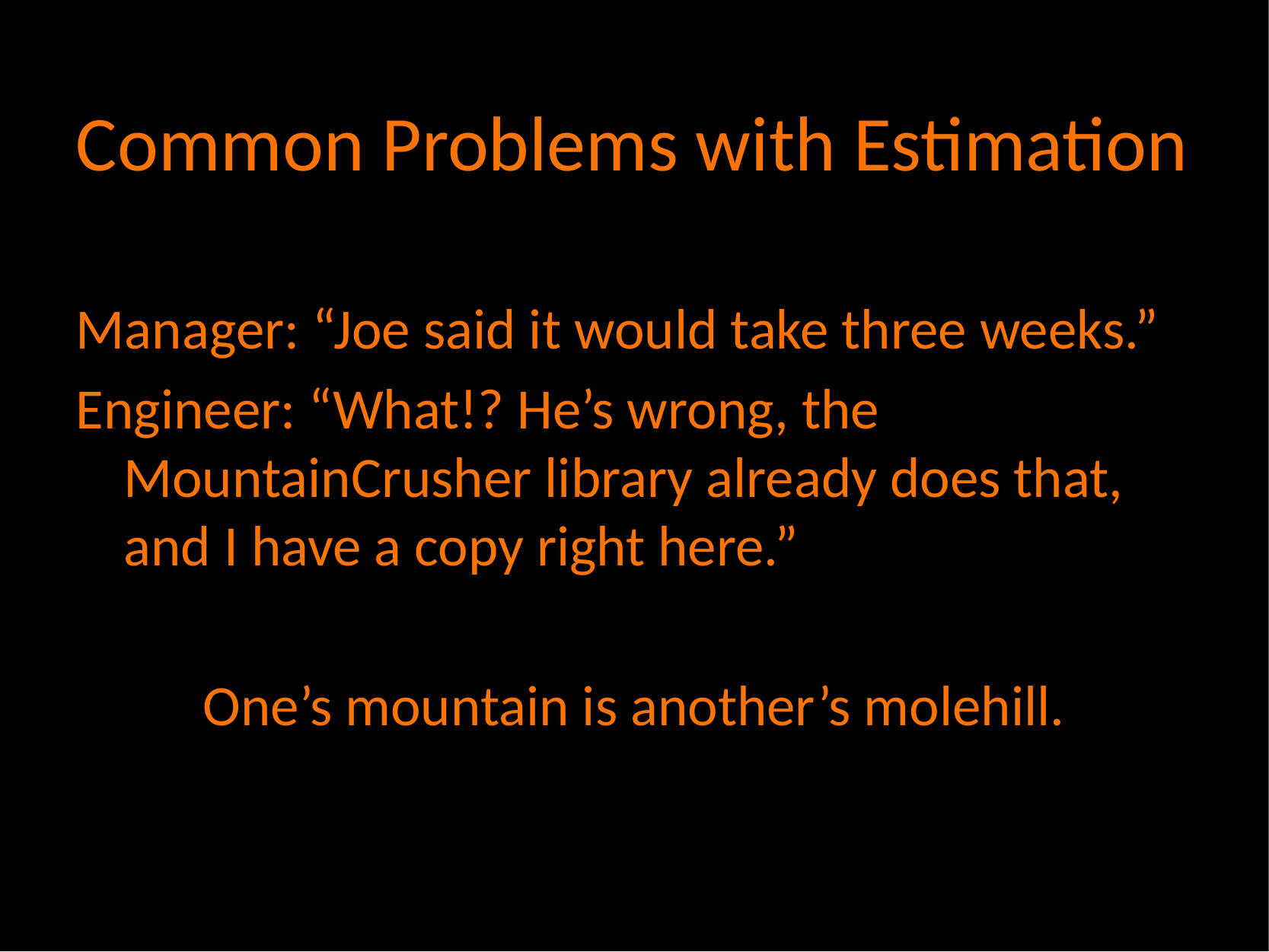

# Common Problems with Estimation
Manager: “Joe said it would take three weeks.”
Engineer: “What!? He’s wrong, the MountainCrusher library already does that, and I have a copy right here.”

One’s mountain is another’s molehill.